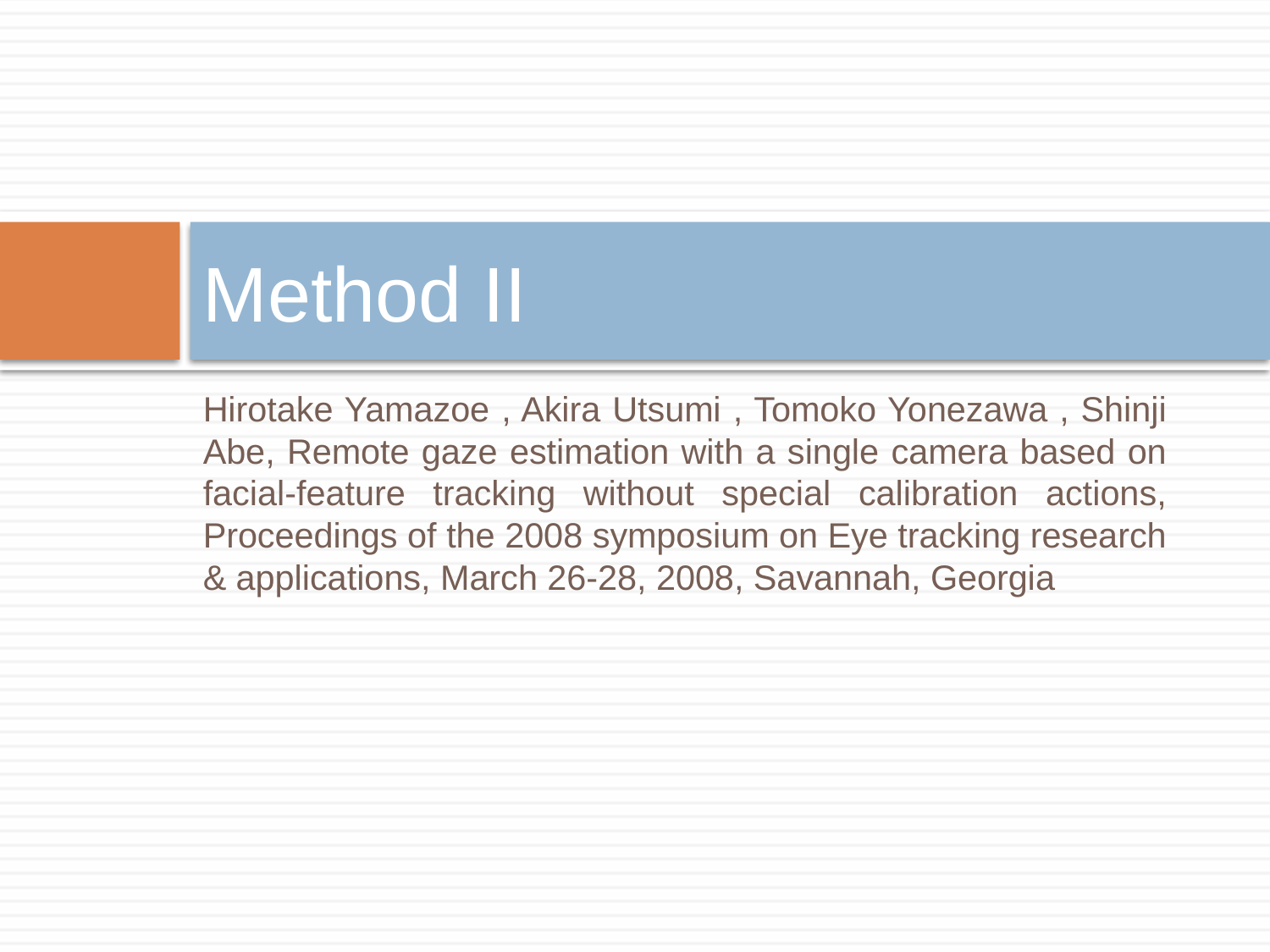

# Method II
Hirotake Yamazoe , Akira Utsumi , Tomoko Yonezawa , Shinji Abe, Remote gaze estimation with a single camera based on facial-feature tracking without special calibration actions, Proceedings of the 2008 symposium on Eye tracking research & applications, March 26-28, 2008, Savannah, Georgia